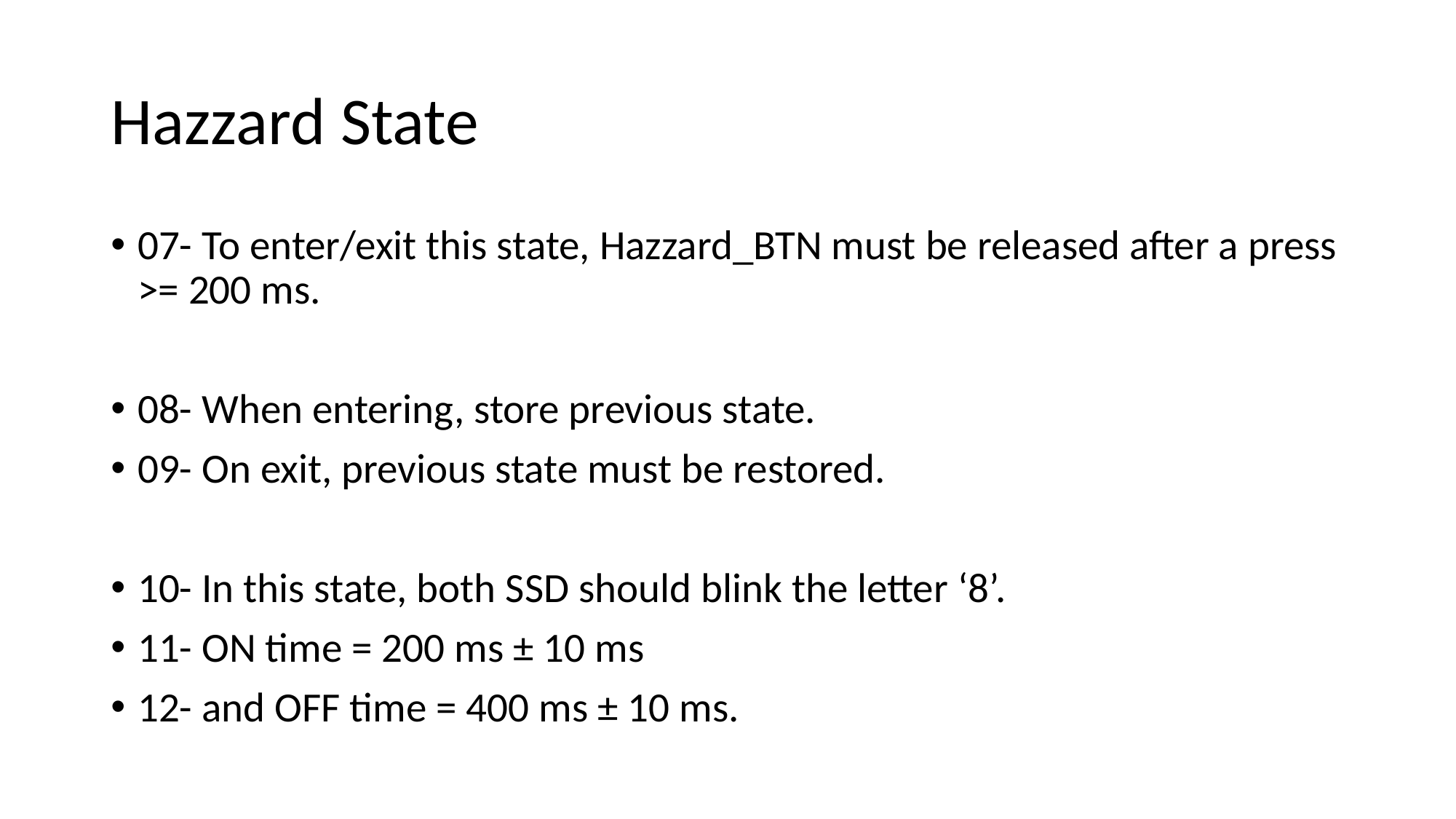

# Hazzard State
07- To enter/exit this state, Hazzard_BTN must be released after a press >= 200 ms.

08- When entering, store previous state.
09- On exit, previous state must be restored.

10- In this state, both SSD should blink the letter ‘8’.
11- ON time = 200 ms ± 10 ms
12- and OFF time = 400 ms ± 10 ms.